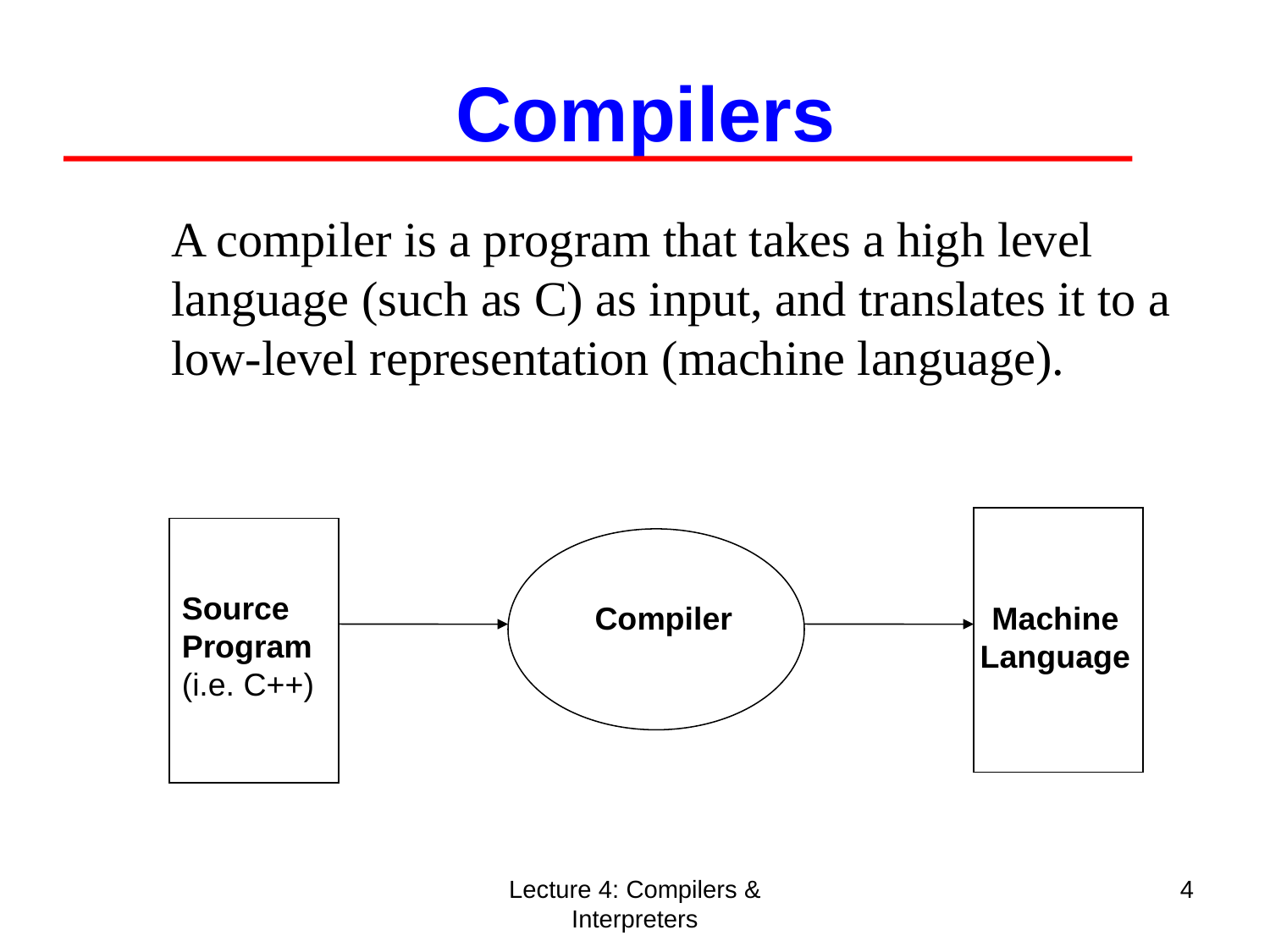

Compilers

	A compiler is a program that takes a high level language (such as C) as input, and translates it to a low-level representation (machine language).

Source
Program
(i.e. C++)
Compiler
Machine
Language

Lecture 4: Compilers & Interpreters
4